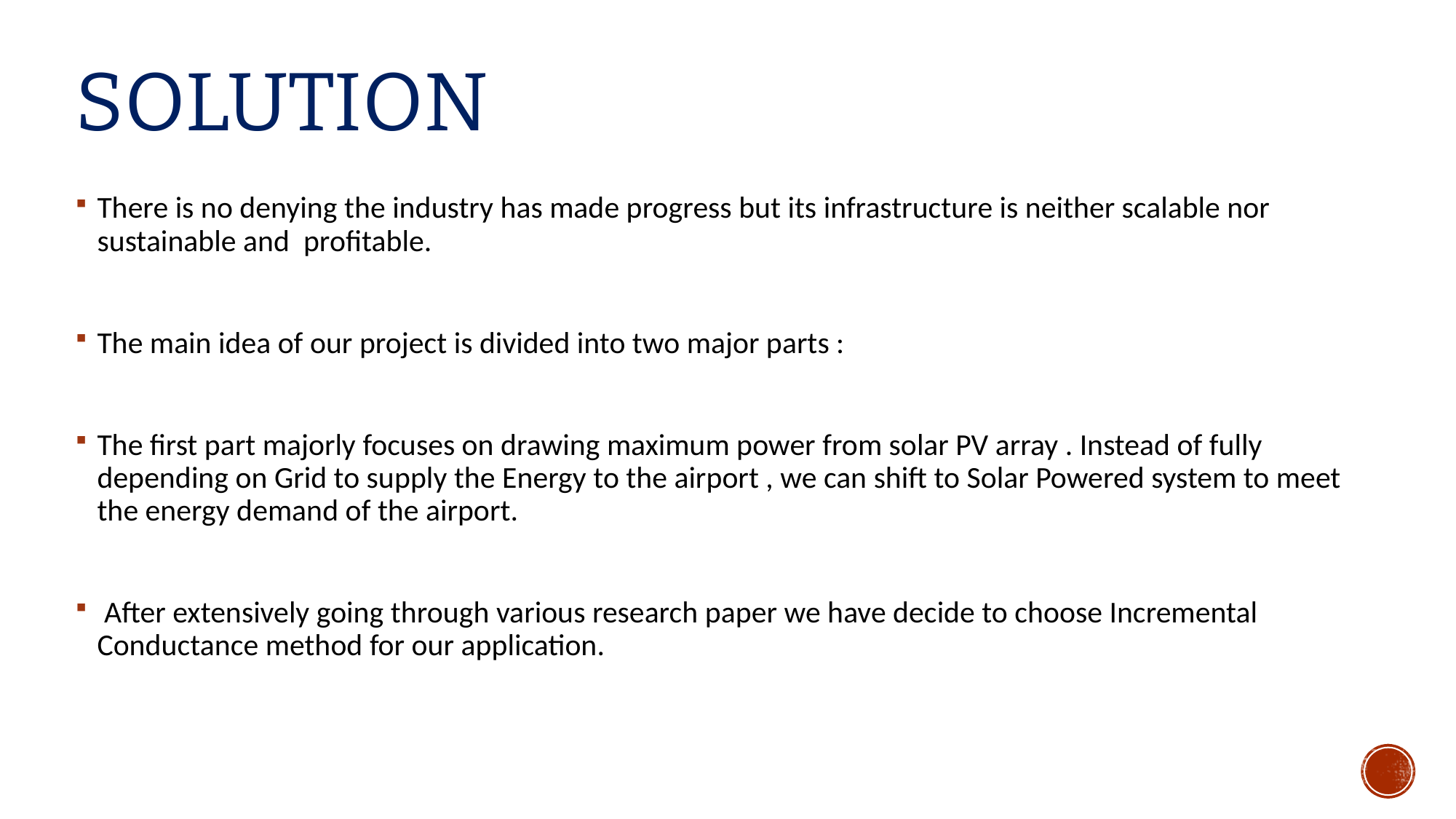

# SOLUTION
There is no denying the industry has made progress but its infrastructure is neither scalable nor sustainable and  profitable.

The main idea of our project is divided into two major parts :

The first part majorly focuses on drawing maximum power from solar PV array . Instead of fully depending on Grid to supply the Energy to the airport , we can shift to Solar Powered system to meet the energy demand of the airport.

 After extensively going through various research paper we have decide to choose Incremental Conductance method for our application.